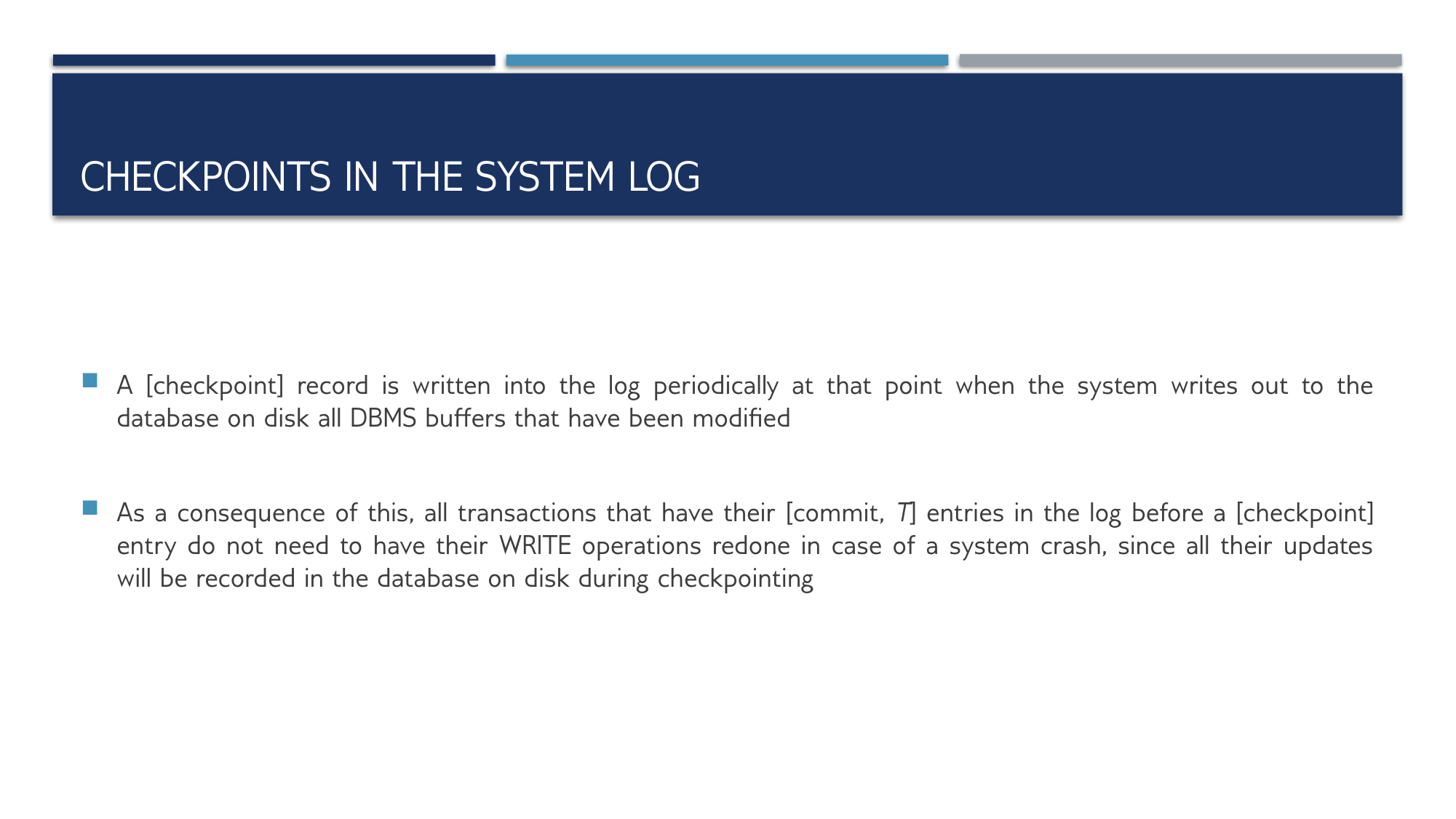

# Checkpoints in the system log
A [checkpoint] record is written into the log periodically at that point when the system writes out to the database on disk all DBMS buffers that have been modified

As a consequence of this, all transactions that have their [commit, T] entries in the log before a [checkpoint] entry do not need to have their WRITE operations redone in case of a system crash, since all their updates will be recorded in the database on disk during checkpointing